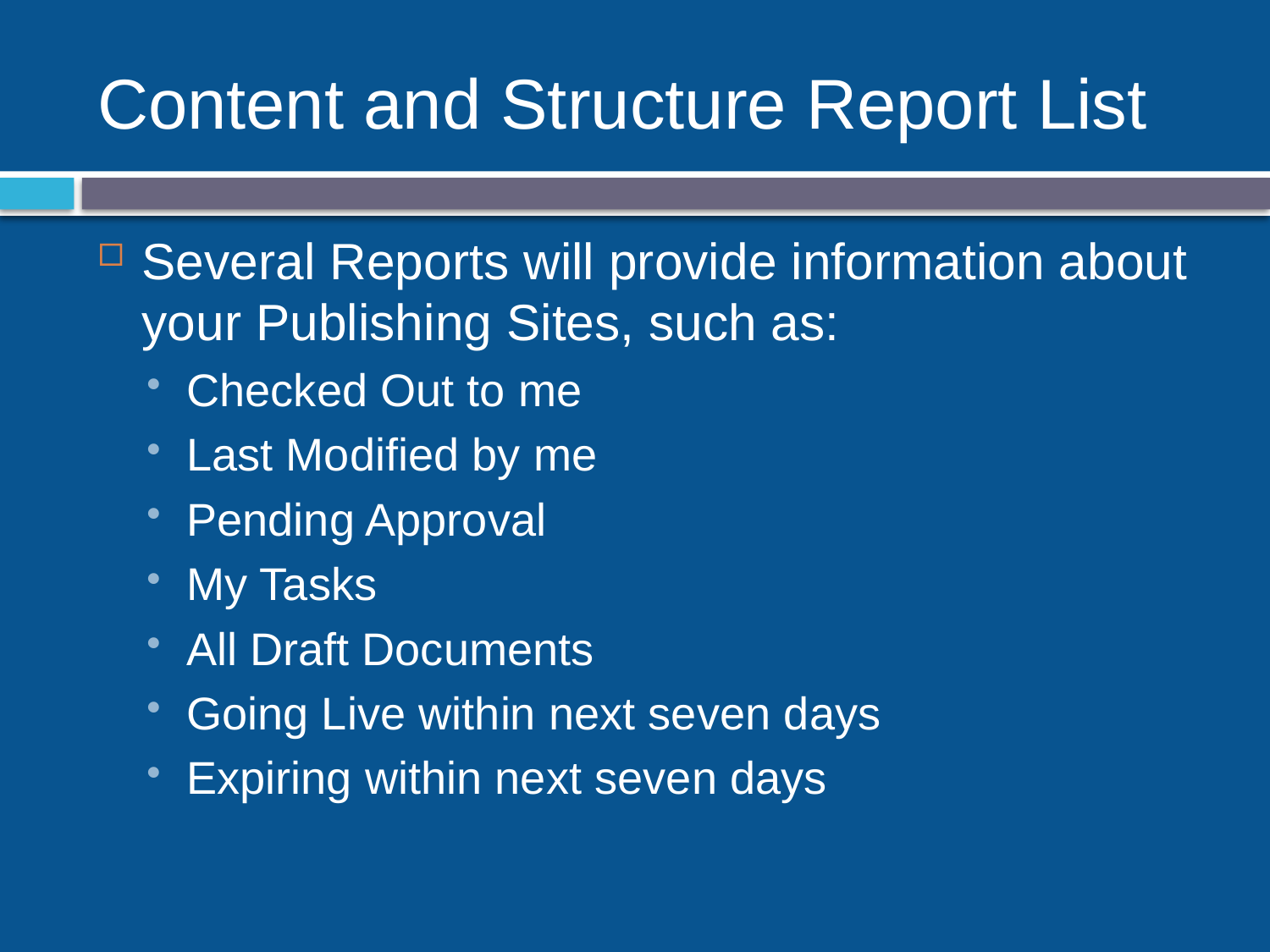

# Content and Structure Report List
Several Reports will provide information about your Publishing Sites, such as:
Checked Out to me
Last Modified by me
Pending Approval
My Tasks
All Draft Documents
Going Live within next seven days
Expiring within next seven days